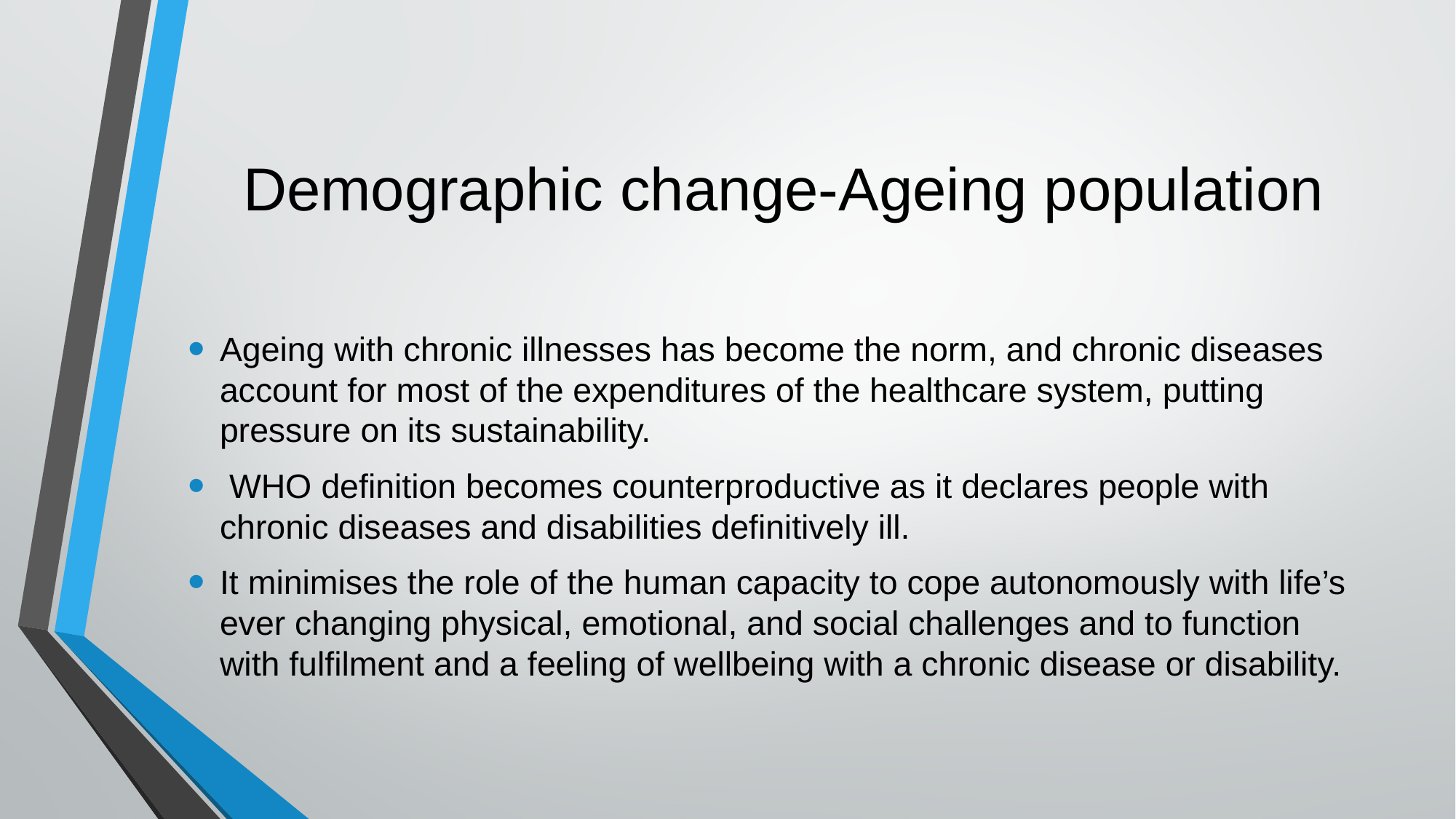

# Demographic change-Ageing population
Ageing with chronic illnesses has become the norm, and chronic diseases account for most of the expenditures of the healthcare system, putting pressure on its sustainability.
 WHO definition becomes counterproductive as it declares people with chronic diseases and disabilities definitively ill.
It minimises the role of the human capacity to cope autonomously with life’s ever changing physical, emotional, and social challenges and to function with fulfilment and a feeling of wellbeing with a chronic disease or disability.